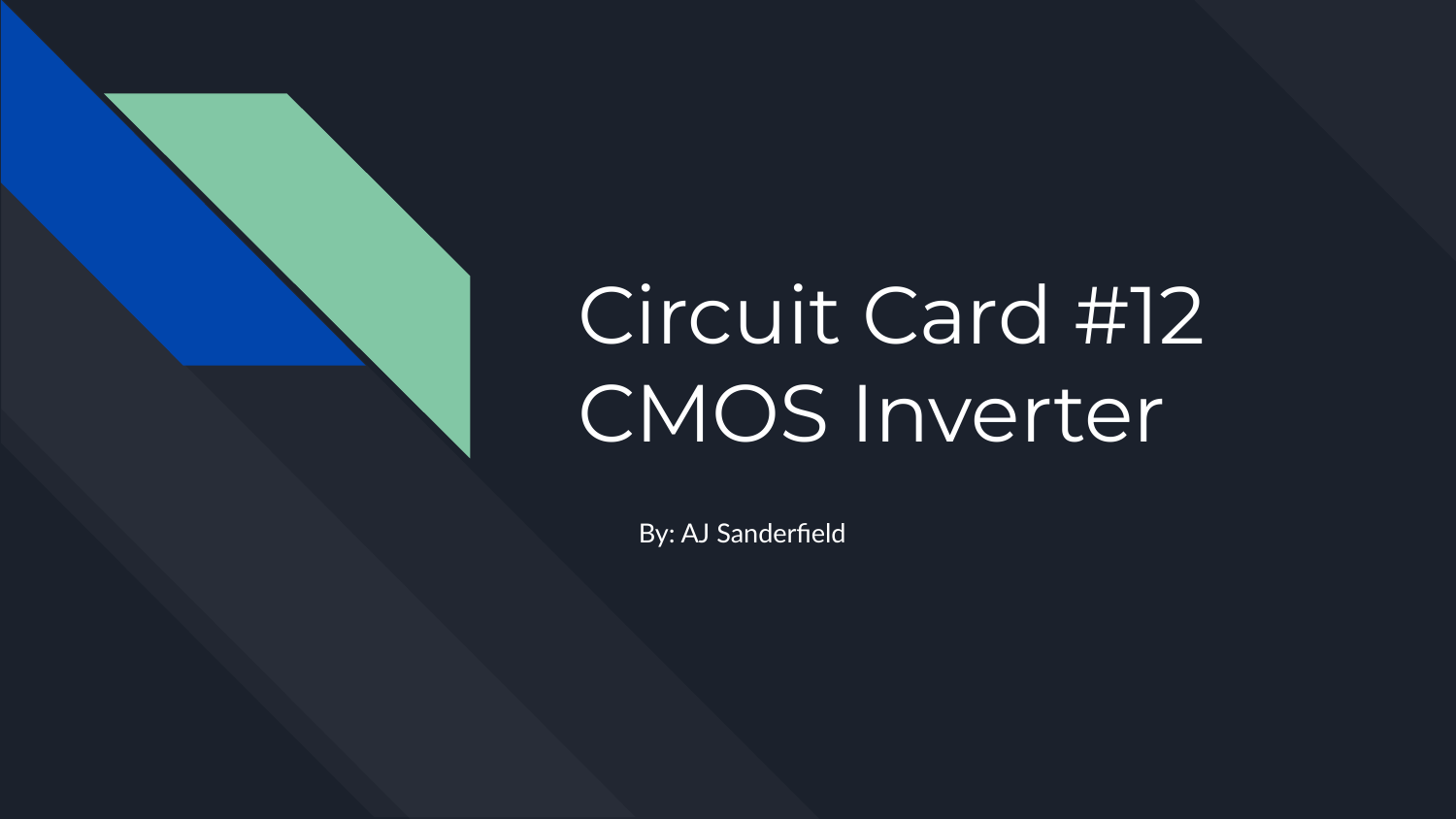

# Circuit Card #12
CMOS Inverter
By: AJ Sanderfield